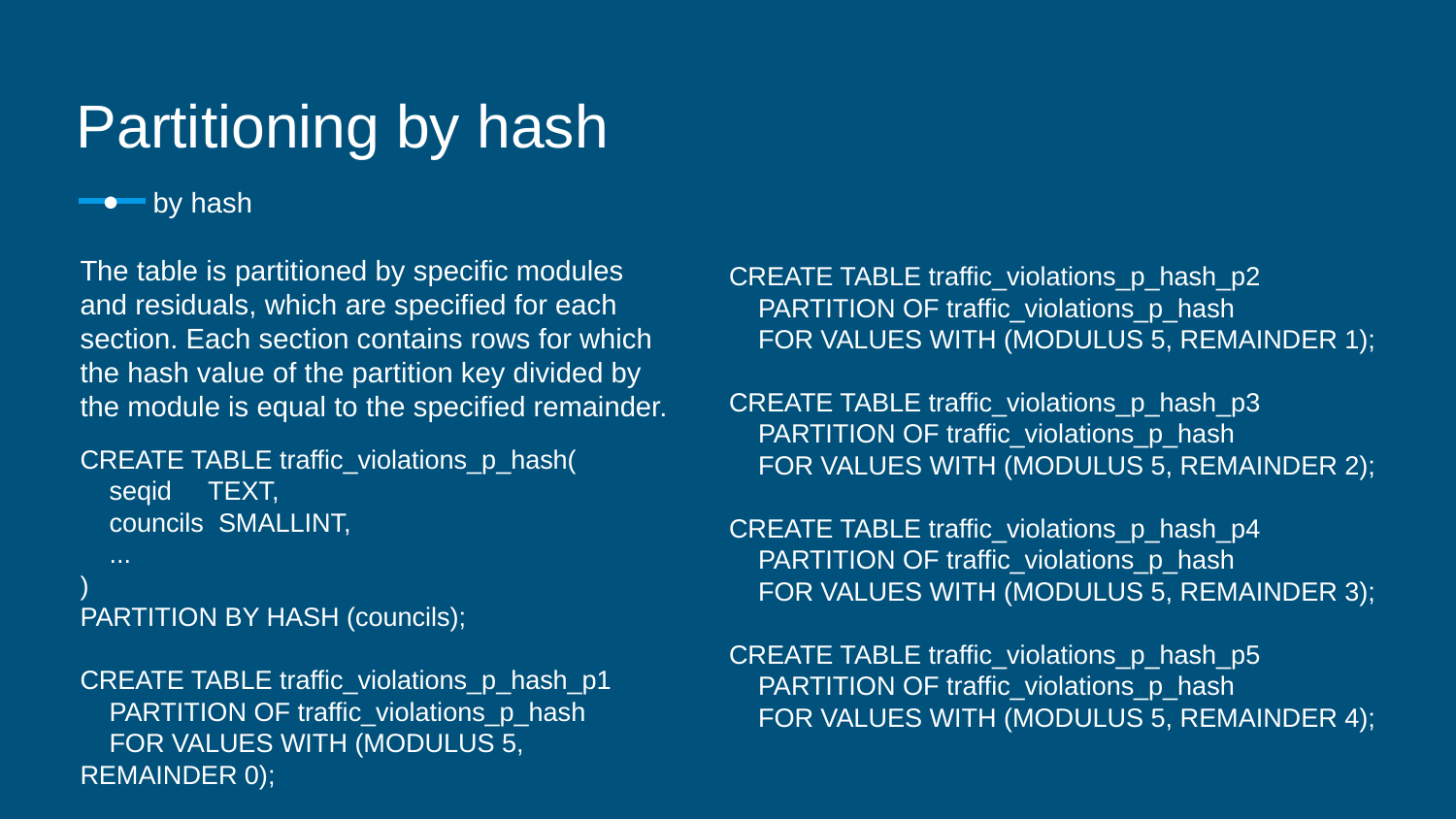

# Partitioning by hash
by hash

The table is partitioned by specific modules and residuals, which are specified for each section. Each section contains rows for which the hash value of the partition key divided by the module is equal to the specified remainder.
CREATE TABLE traffic_violations_p_hash_p2
    PARTITION OF traffic_violations_p_hash
    FOR VALUES WITH (MODULUS 5, REMAINDER 1);

CREATE TABLE traffic_violations_p_hash_p3
    PARTITION OF traffic_violations_p_hash
    FOR VALUES WITH (MODULUS 5, REMAINDER 2);

CREATE TABLE traffic_violations_p_hash_p4
    PARTITION OF traffic_violations_p_hash
    FOR VALUES WITH (MODULUS 5, REMAINDER 3);

CREATE TABLE traffic_violations_p_hash_p5
    PARTITION OF traffic_violations_p_hash
    FOR VALUES WITH (MODULUS 5, REMAINDER 4);
CREATE TABLE traffic_violations_p_hash(
    seqid     TEXT,
    councils  SMALLINT,
    ...
)
PARTITION BY HASH (councils);

CREATE TABLE traffic_violations_p_hash_p1
    PARTITION OF traffic_violations_p_hash
    FOR VALUES WITH (MODULUS 5, REMAINDER 0);